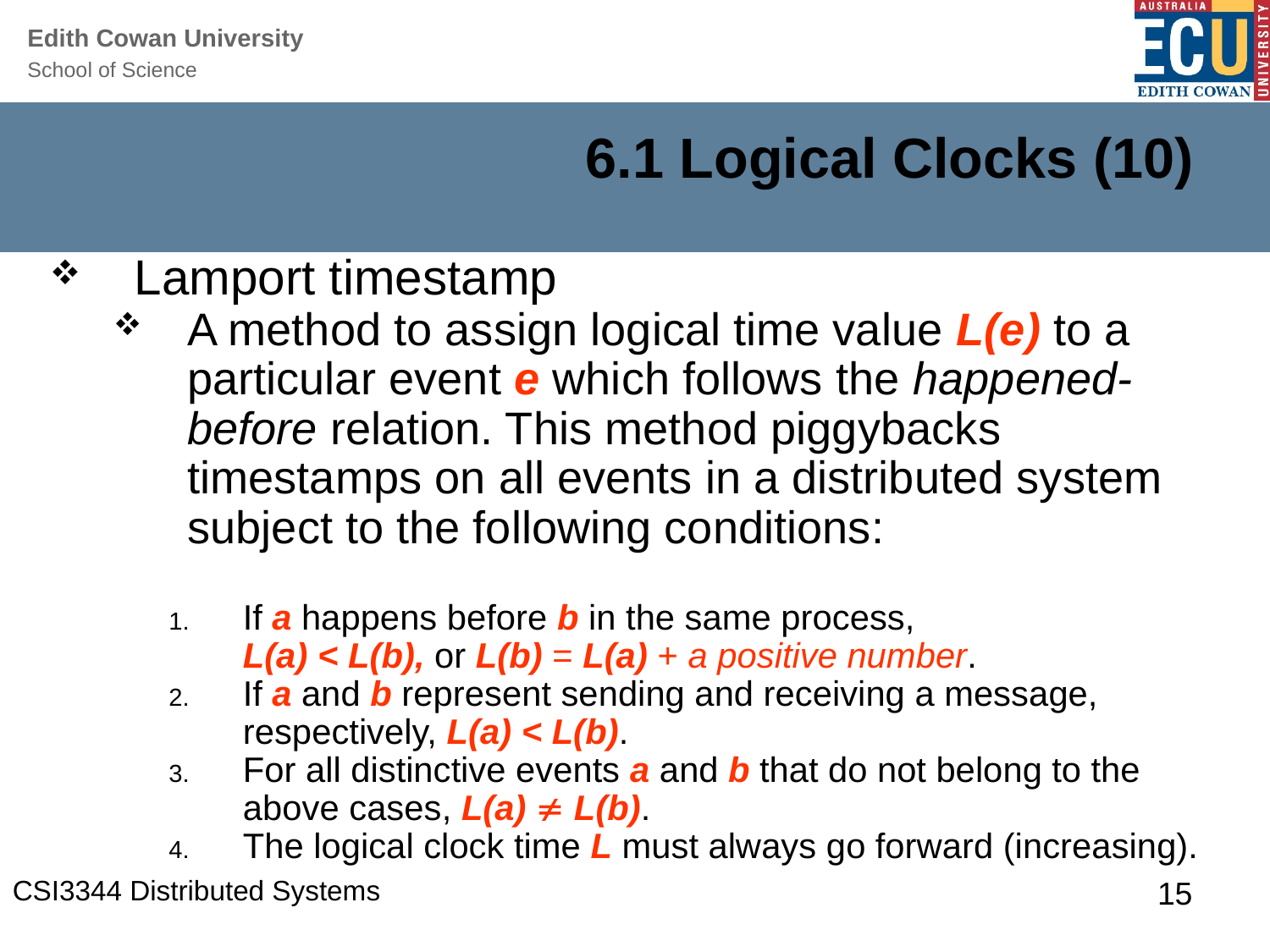

# 6.1 Logical Clocks (10)
Lamport timestamp
A method to assign logical time value L(e) to a particular event e which follows the happened-before relation. This method piggybacks timestamps on all events in a distributed system subject to the following conditions:

If a happens before b in the same process,
L(a) < L(b), or L(b) = L(a) + a positive number.
If a and b represent sending and receiving a message, respectively, L(a) < L(b).
For all distinctive events a and b that do not belong to the above cases, L(a) ≠ L(b).
The logical clock time L must always go forward (increasing).
CSI3344 Distributed Systems
15